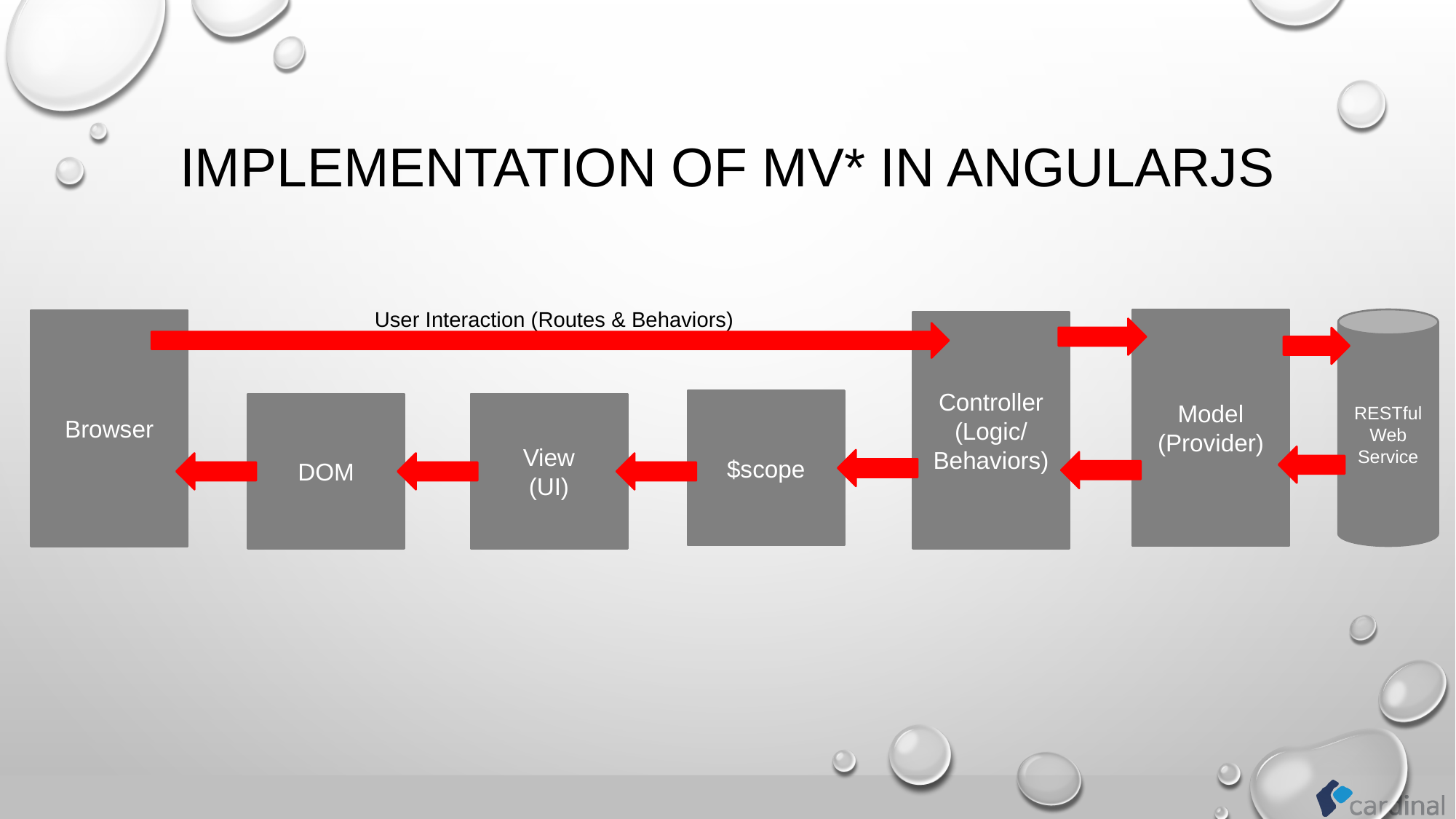

# Implementation of MV* in AngularJS
User Interaction (Routes & Behaviors)
Model
(Provider)
RESTful Web Service
Browser
Controller
(Logic/ Behaviors)

$scope
DOM
View
(UI)